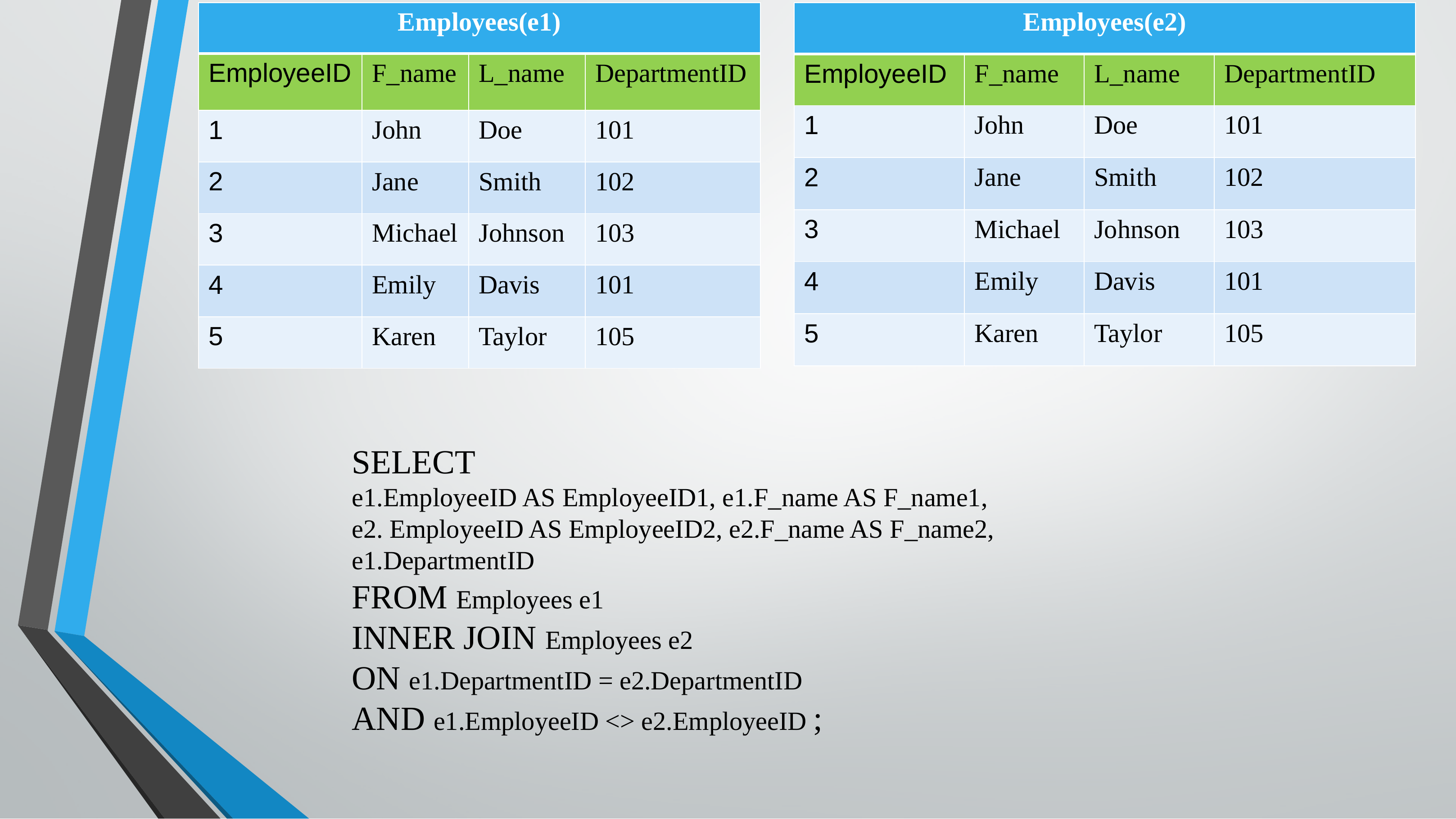

| Employees(e1) |  |  |  |
| --- | --- | --- | --- |
| EmployeeID | F\_name | L\_name | DepartmentID |
| 1 | John | Doe | 101 |
| 2 | Jane | Smith | 102 |
| 3 | Michael | Johnson | 103 |
| 4 | Emily | Davis | 101 |
| 5 | Karen | Taylor | 105 |
| Employees(e2) |  |  |  |
| --- | --- | --- | --- |
| EmployeeID | F\_name | L\_name | DepartmentID |
| 1 | John | Doe | 101 |
| 2 | Jane | Smith | 102 |
| 3 | Michael | Johnson | 103 |
| 4 | Emily | Davis | 101 |
| 5 | Karen | Taylor | 105 |
SELECT
e1.EmployeeID AS EmployeeID1, e1.F_name AS F_name1,
e2. EmployeeID AS EmployeeID2, e2.F_name AS F_name2,
e1.DepartmentID
FROM Employees e1
INNER JOIN Employees e2
ON e1.DepartmentID = e2.DepartmentID
AND e1.EmployeeID <> e2.EmployeeID ;